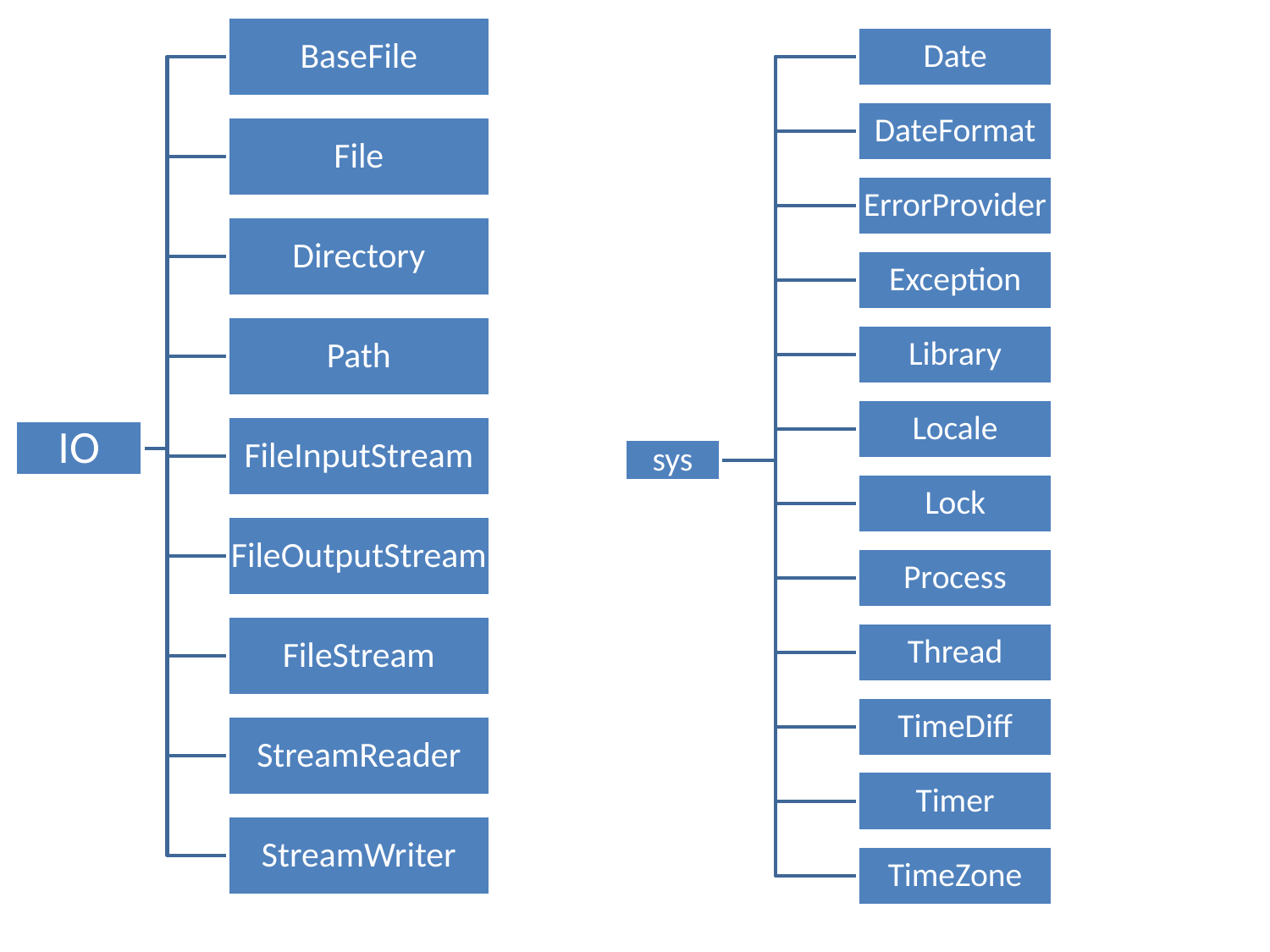

IO
BaseFile
File
Directory
Path
FileInputStream
FileOutputStream
FileStream
StreamReader
StreamWriter

sys
Date
DateFormat
ErrorProvider
Exception
Library
Locale
Lock
Process
Thread
TimeDiff
Timer
TimeZone